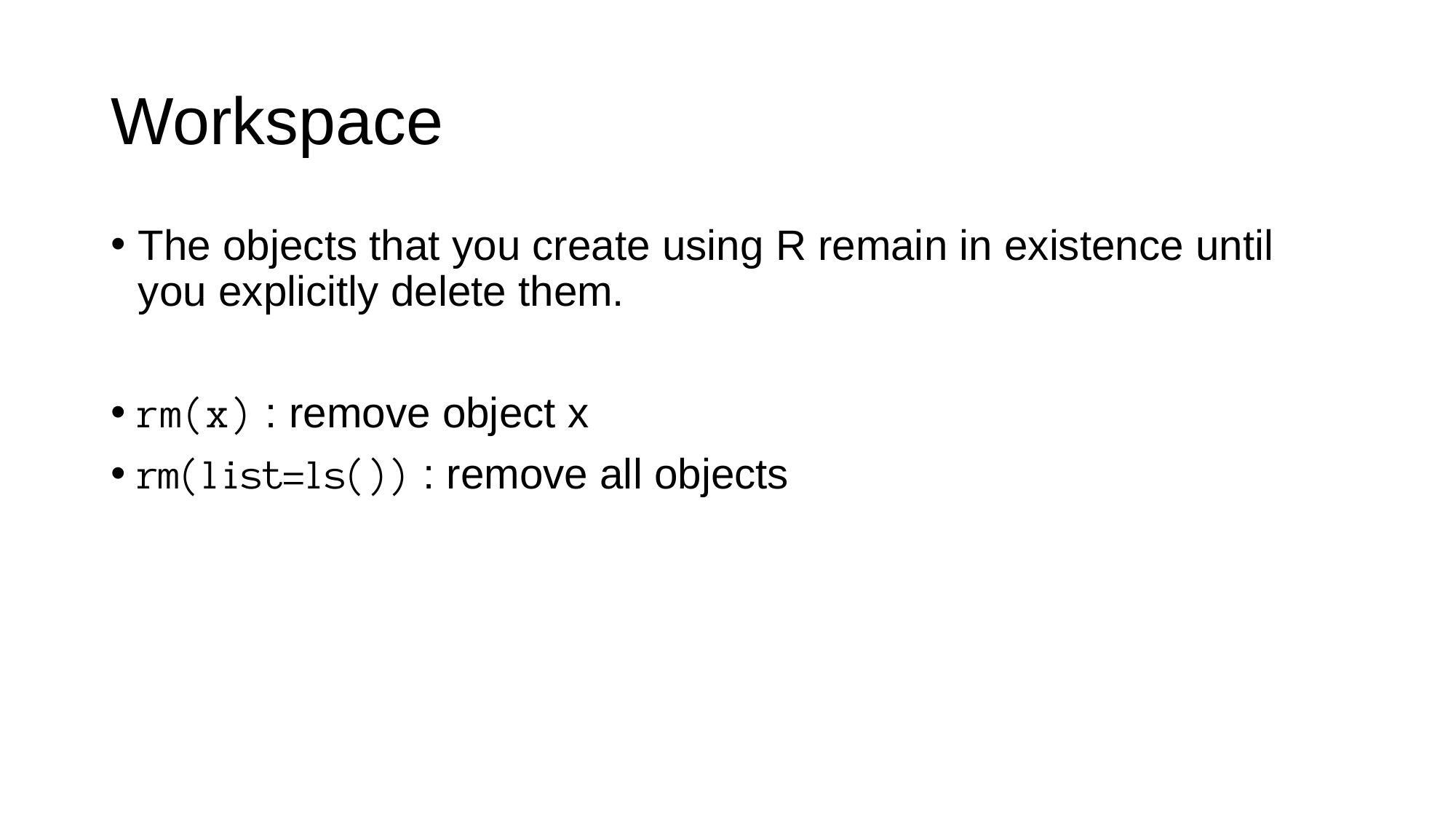

# Workspace
The objects that you create using R remain in existence until you explicitly delete them.

rm(x) : remove object x
rm(list=ls()) : remove all objects